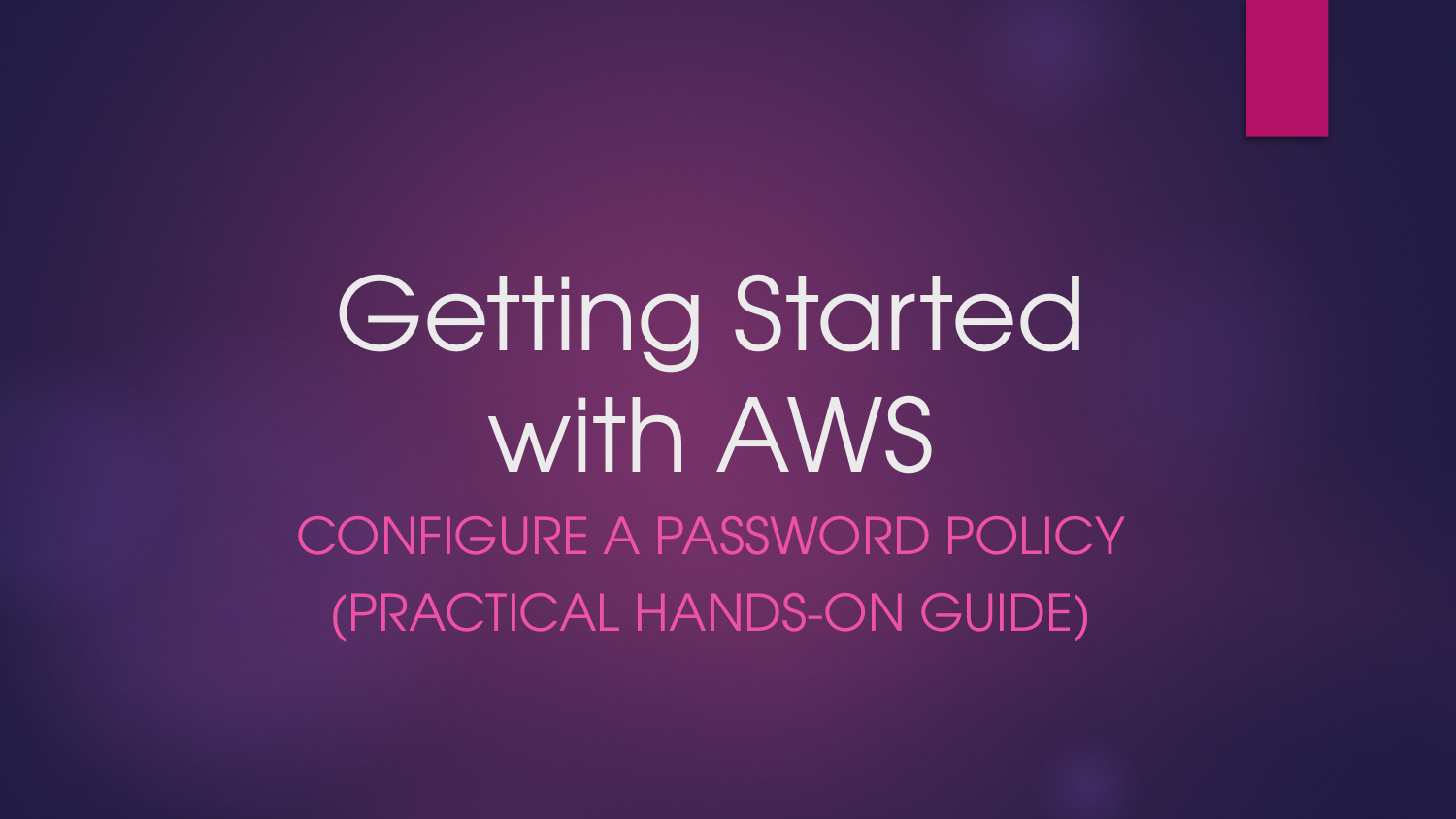

# Getting Started with AWS
CONFIGURE A PASSWORD POLICY
(PRACTICAL HANDS-ON GUIDE)